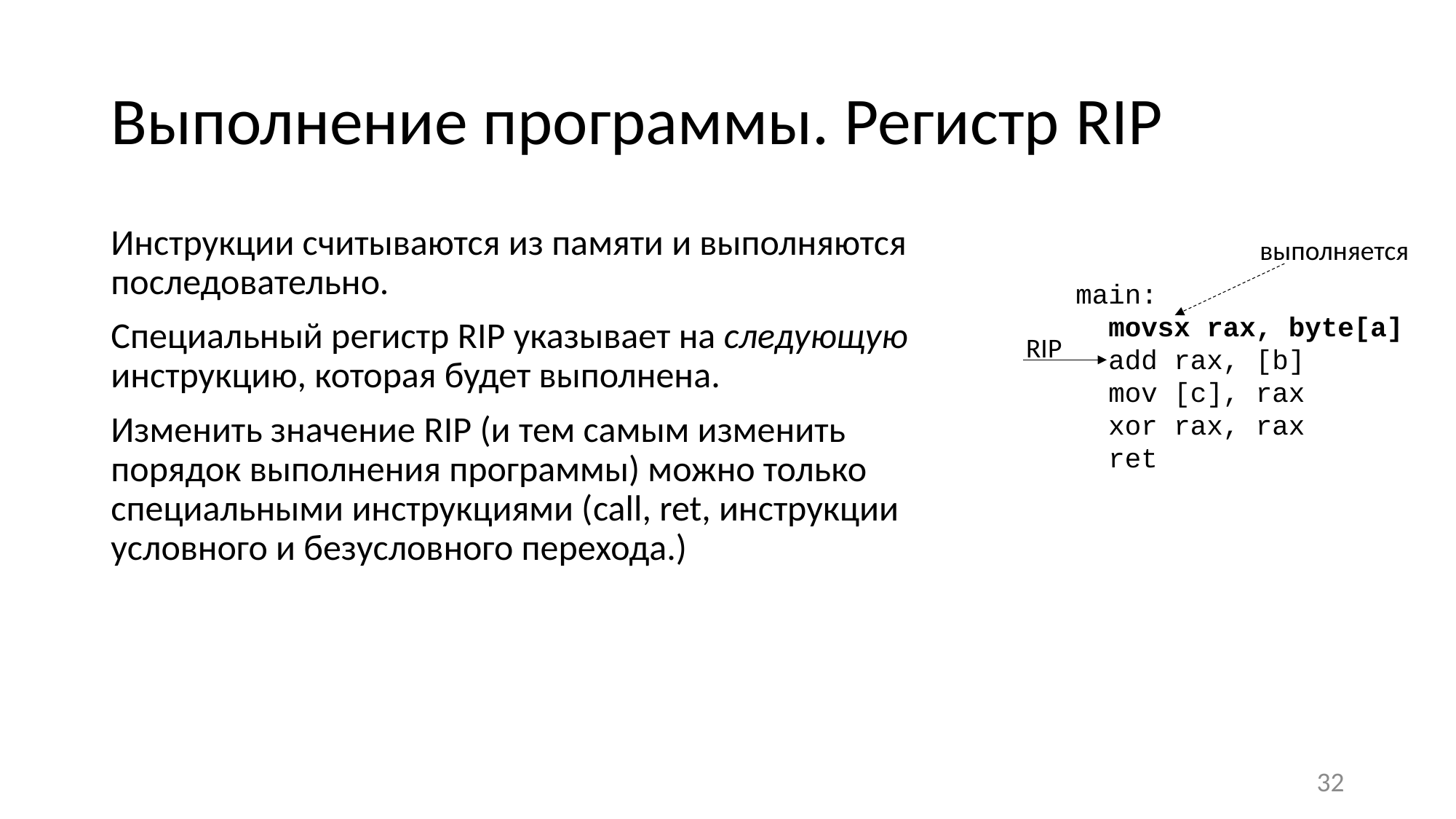

# Выполнение программы. Регистр RIP
Инструкции считываются из памяти и выполняются последовательно.
Специальный регистр RIP указывает на следующую инструкцию, которая будет выполнена.
Изменить значение RIP (и тем самым изменить порядок выполнения программы) можно только специальными инструкциями (call, ret, инструкции условного и безусловного перехода.)
выполняется
main:
  movsx rax, byte[a]
  add rax, [b]
  mov [c], rax
  xor rax, rax
  ret
RIP
32